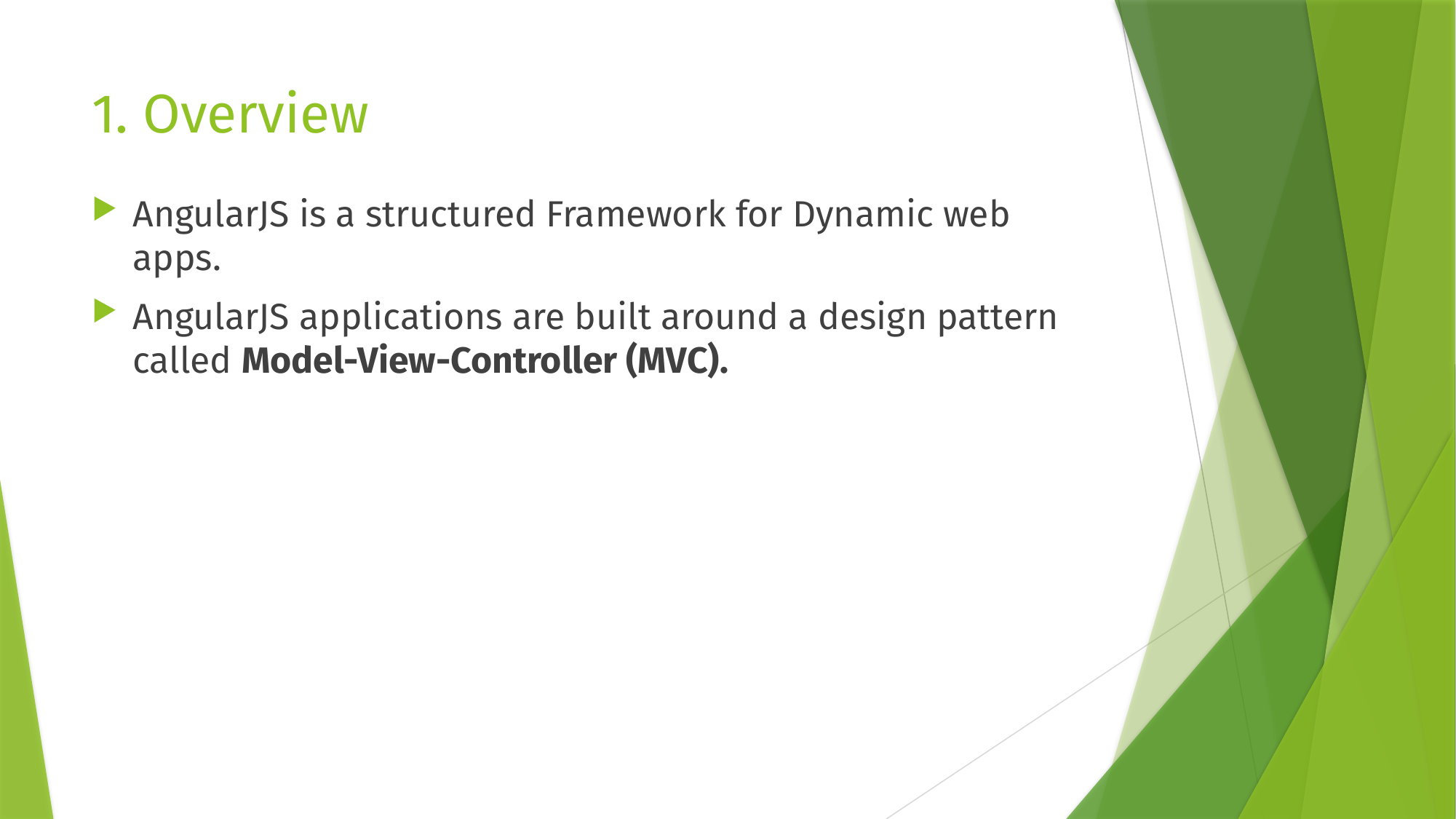

# 1. Overview
AngularJS is a structured Framework for Dynamic web apps.
AngularJS applications are built around a design pattern called Model-View-Controller (MVC).